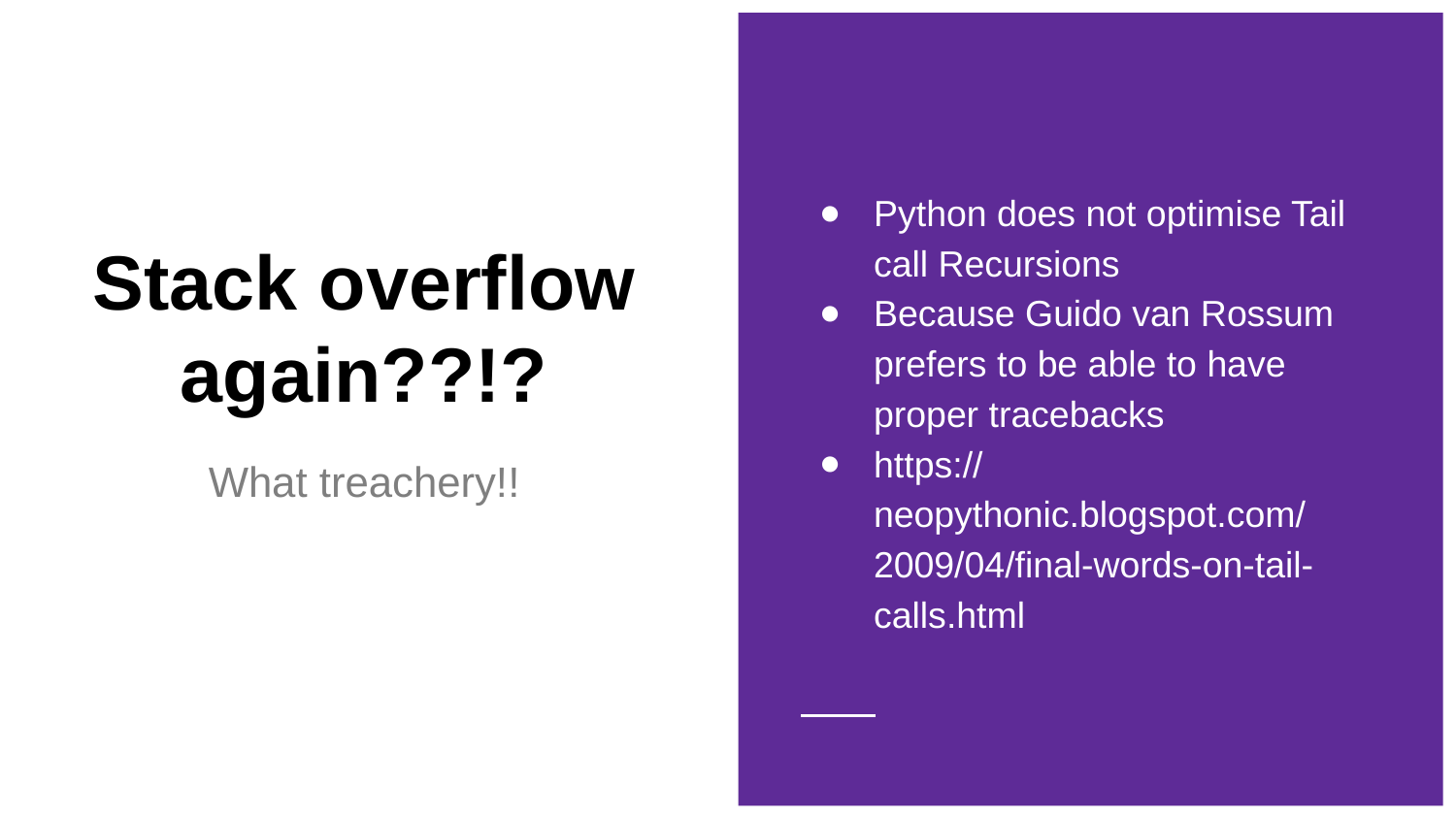

Python does not optimise Tail call Recursions
Because Guido van Rossum prefers to be able to have proper tracebacks
https://neopythonic.blogspot.com/2009/04/final-words-on-tail-calls.html
# Stack overflow again??!?
What treachery!!